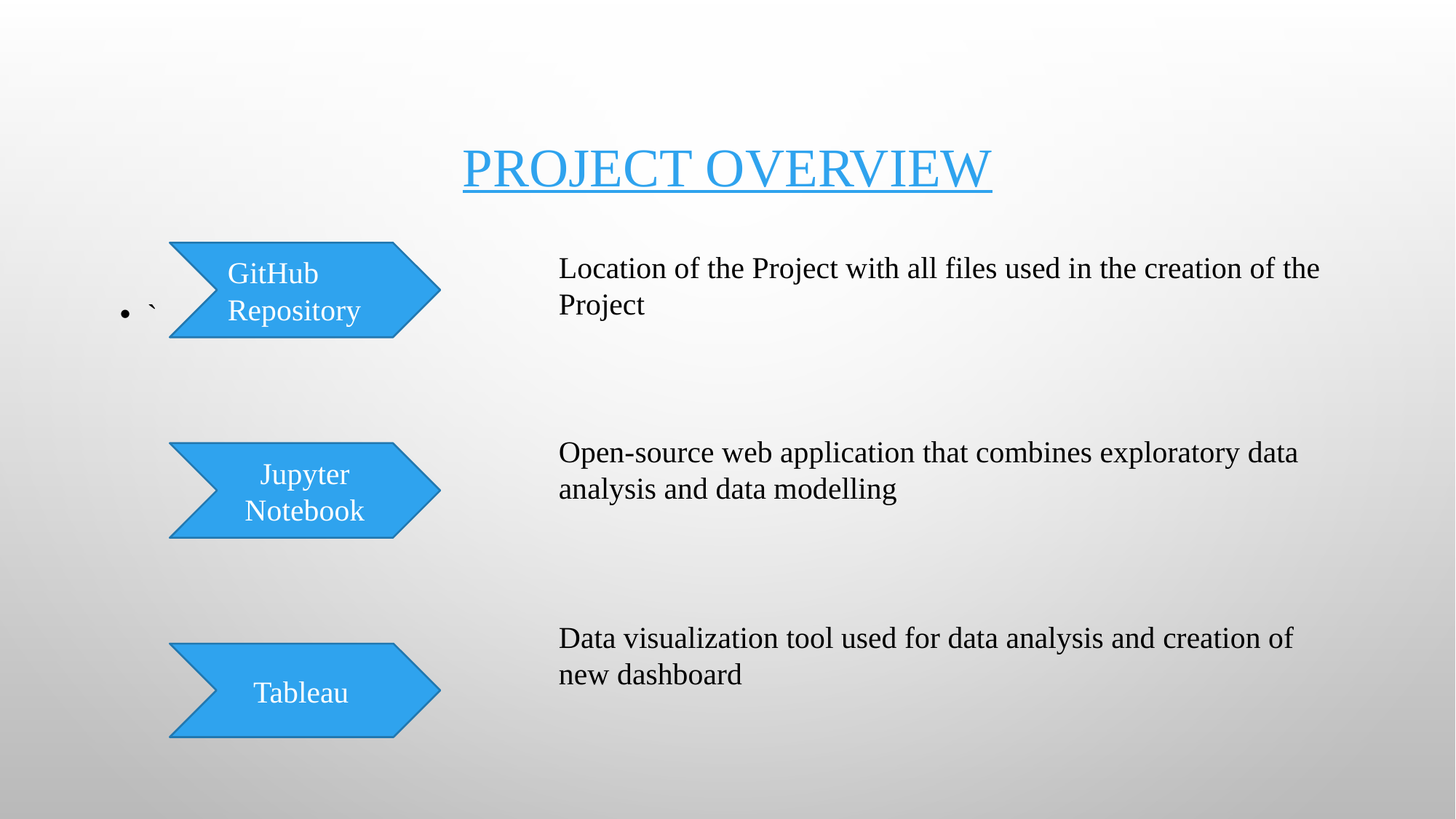

# Project Overview
GitHub Repository
Location of the Project with all files used in the creation of the Project
`

Open-source web application that combines exploratory data analysis and data modelling
Jupyter Notebook
Data visualization tool used for data analysis and creation of new dashboard
Tableau